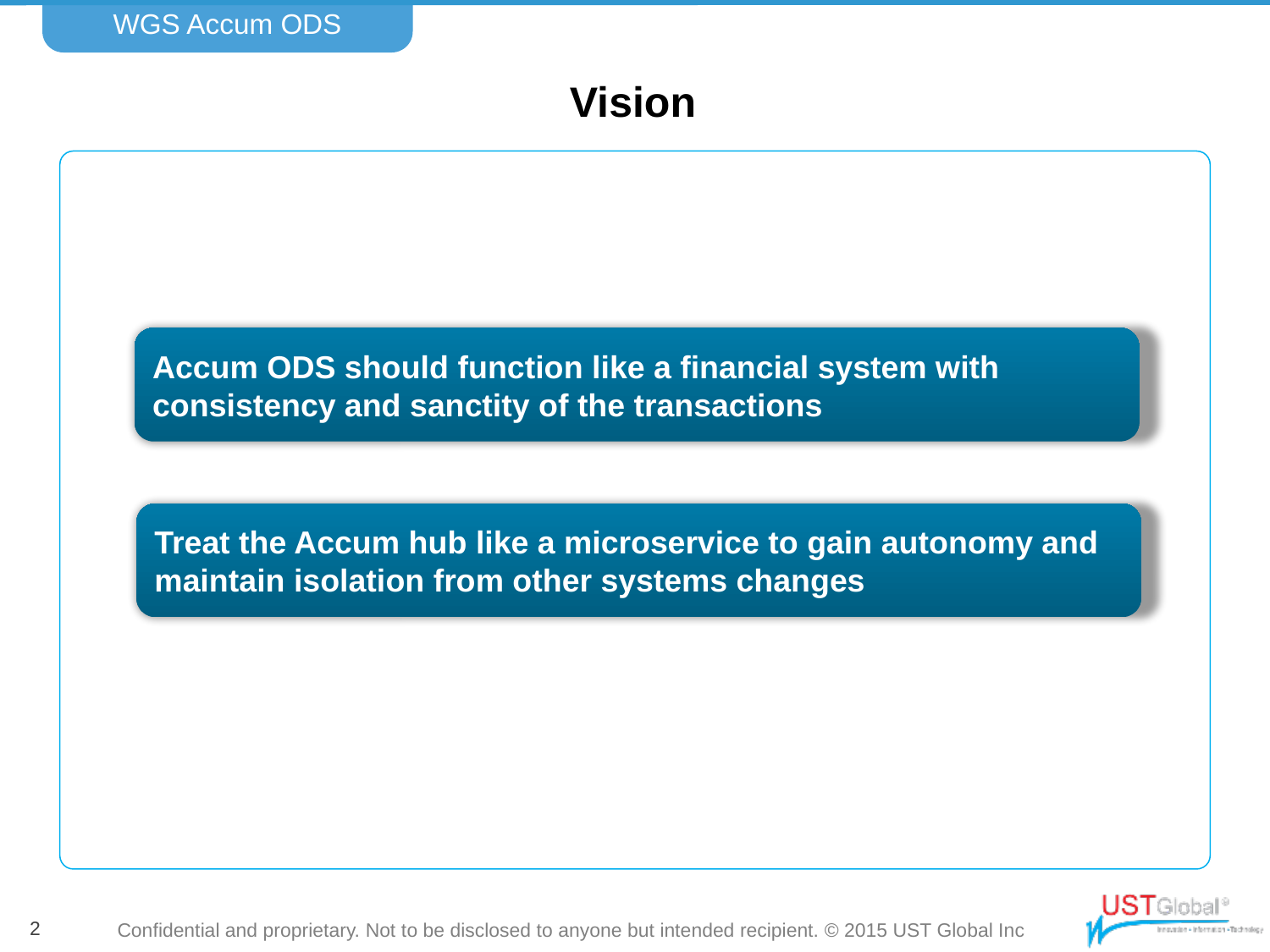

WGS Accum ODS

# Vision

Accum ODS should function like a financial system with consistency and sanctity of the transactions

Treat the Accum hub like a microservice to gain autonomy and maintain isolation from other systems changes

2